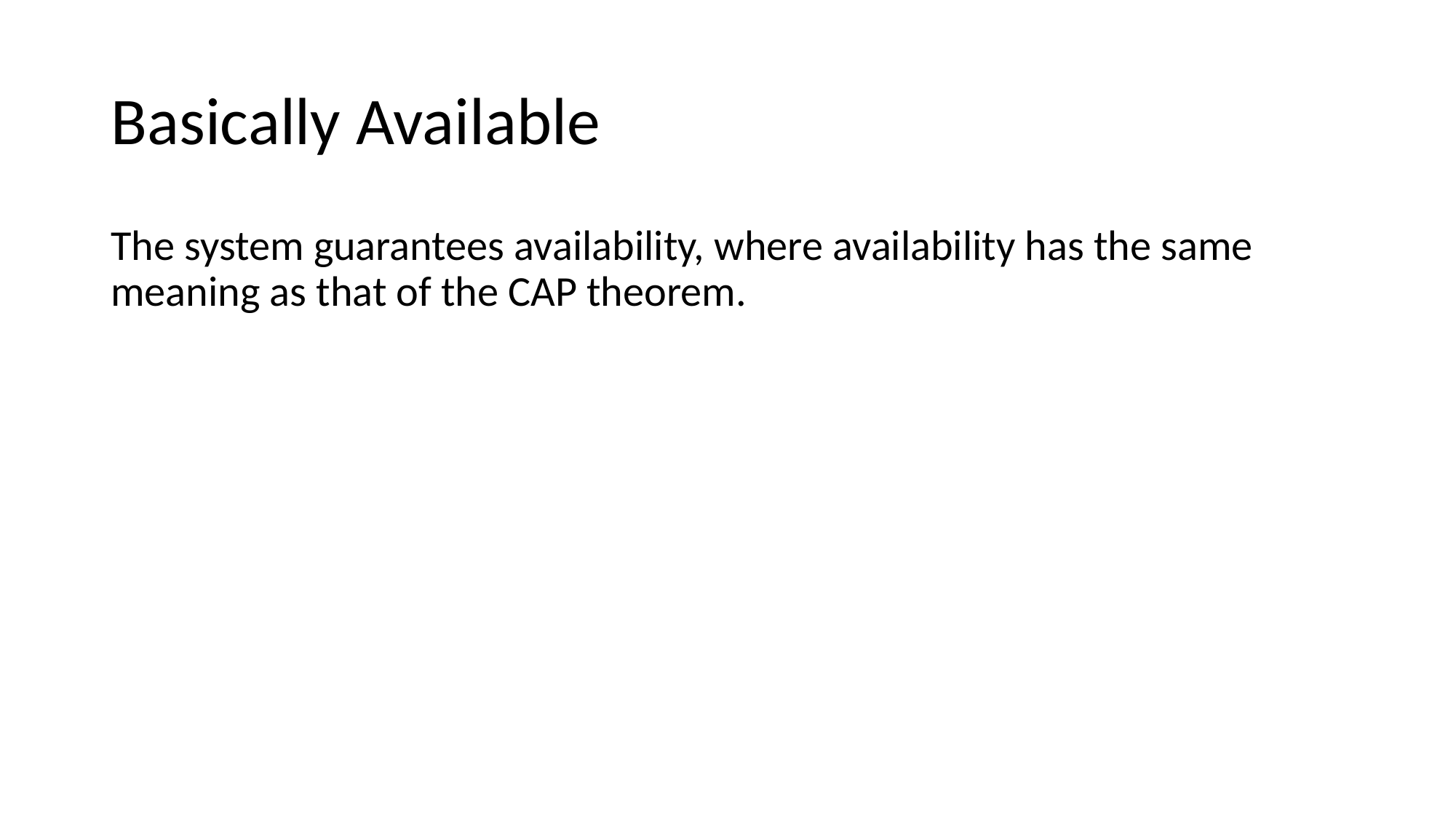

# Basically Available
The system guarantees availability, where availability has the same meaning as that of the CAP theorem.